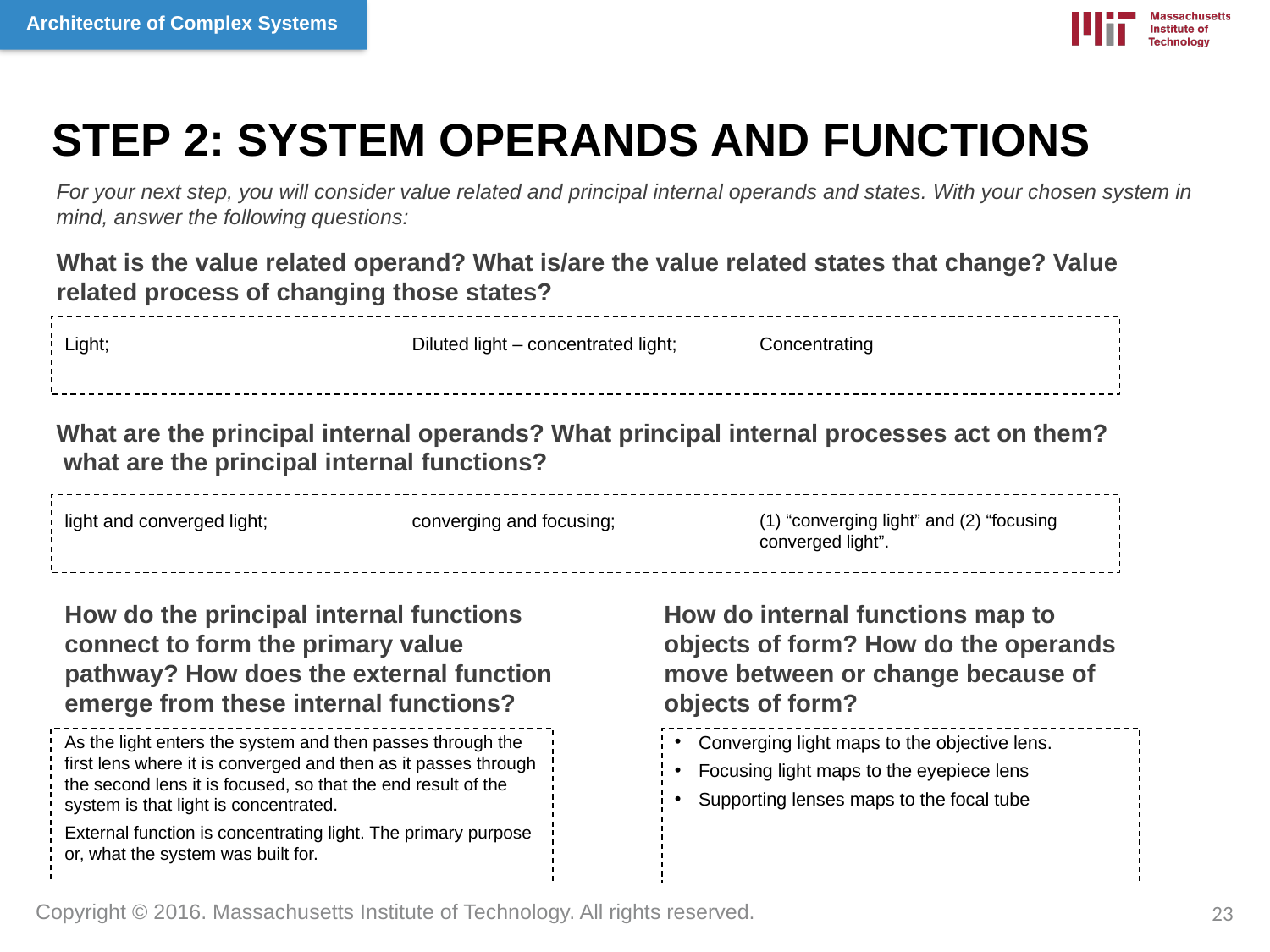

STEP 2: SYSTEM OPERANDS AND FUNCTIONS
For your next step, you will consider value related and principal internal operands and states. With your chosen system in mind, answer the following questions:
What is the value related operand? What is/are the value related states that change? Value related process of changing those states?

Light;
Diluted light – concentrated light;
Concentrating
What are the principal internal operands? What principal internal processes act on them?  what are the principal internal functions?

light and converged light;

converging and focusing;

(1) “converging light” and (2) “focusing converged light”.

How do internal functions map to objects of form? How do the operands move between or change because of objects of form?

How do the principal internal functions connect to form the primary value pathway? How does the external function emerge from these internal functions?

As the light enters the system and then passes through the first lens where it is converged and then as it passes through the second lens it is focused, so that the end result of the system is that light is concentrated.
External function is concentrating light. The primary purpose or, what the system was built for.
Converging light maps to the objective lens.
Focusing light maps to the eyepiece lens
Supporting lenses maps to the focal tube
23